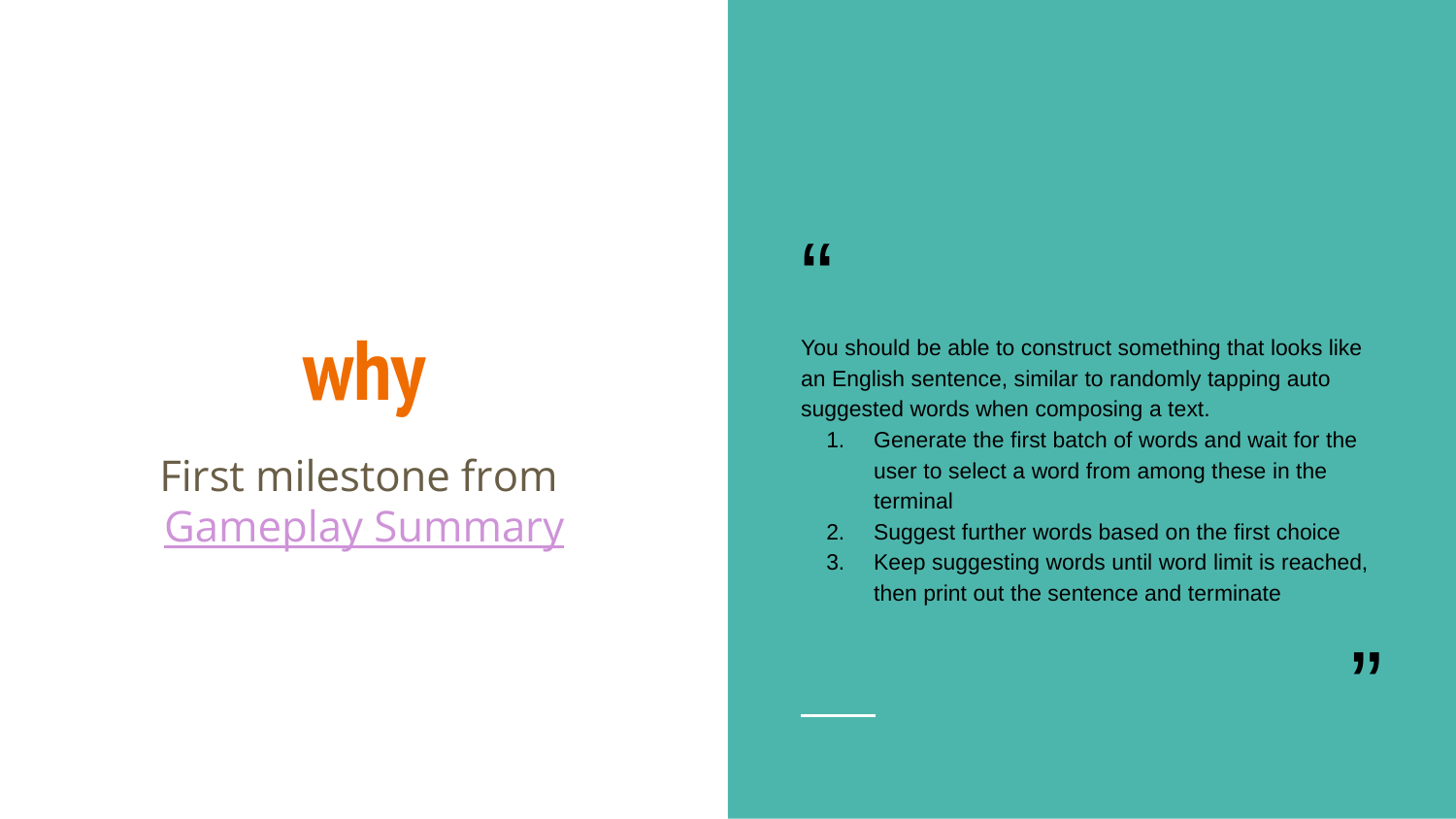

“
You should be able to construct something that looks like an English sentence, similar to randomly tapping auto suggested words when composing a text.
Generate the first batch of words and wait for the user to select a word from among these in the terminal
Suggest further words based on the first choice
Keep suggesting words until word limit is reached, then print out the sentence and terminate
”
# why
First milestone from Gameplay Summary